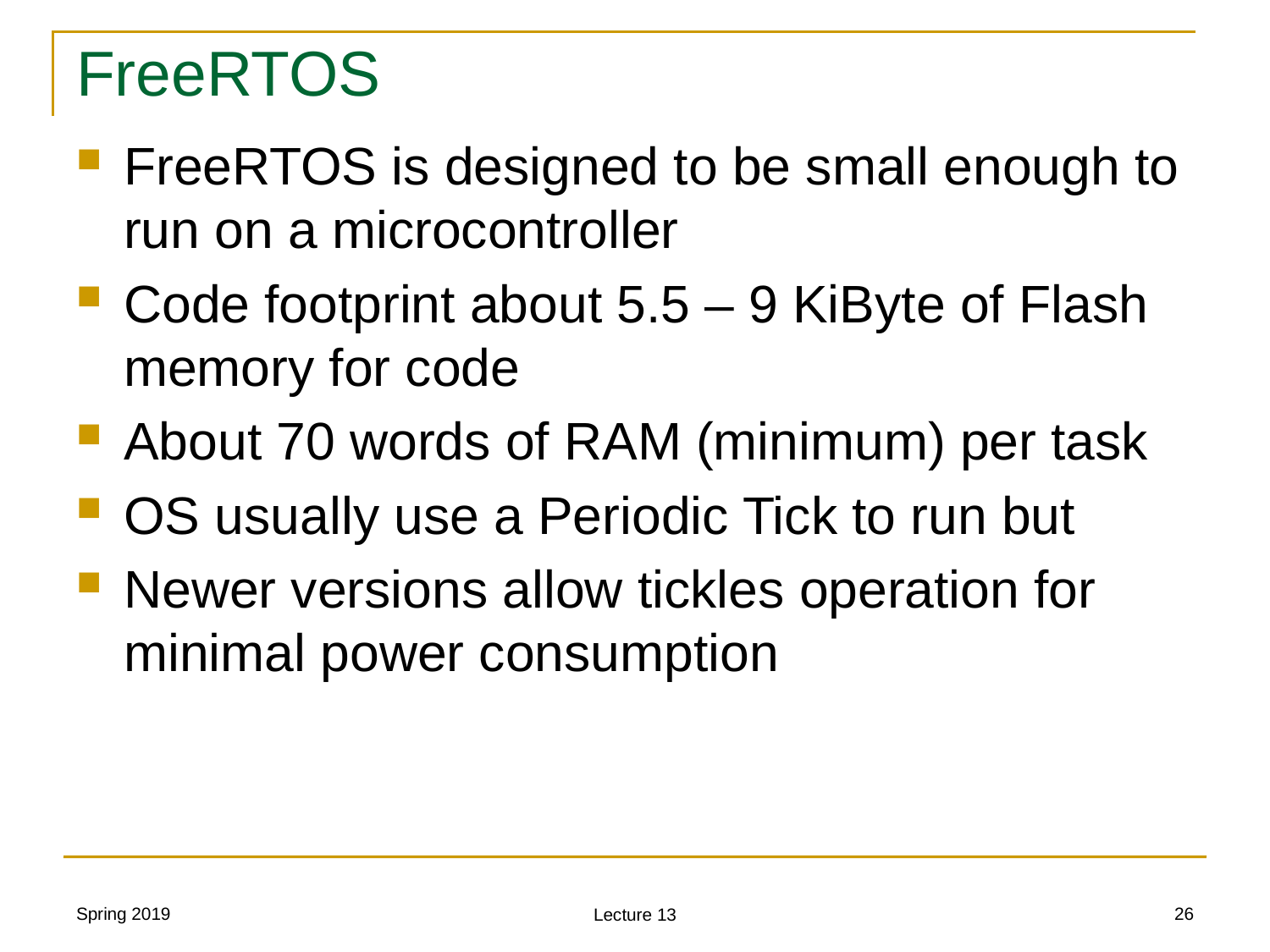

# FreeRTOS
FreeRTOS is designed to be small enough to run on a microcontroller
Code footprint about 5.5 – 9 KiByte of Flash memory for code
About 70 words of RAM (minimum) per task
OS usually use a Periodic Tick to run but
Newer versions allow tickles operation for minimal power consumption
Spring 2019
26
Lecture 13